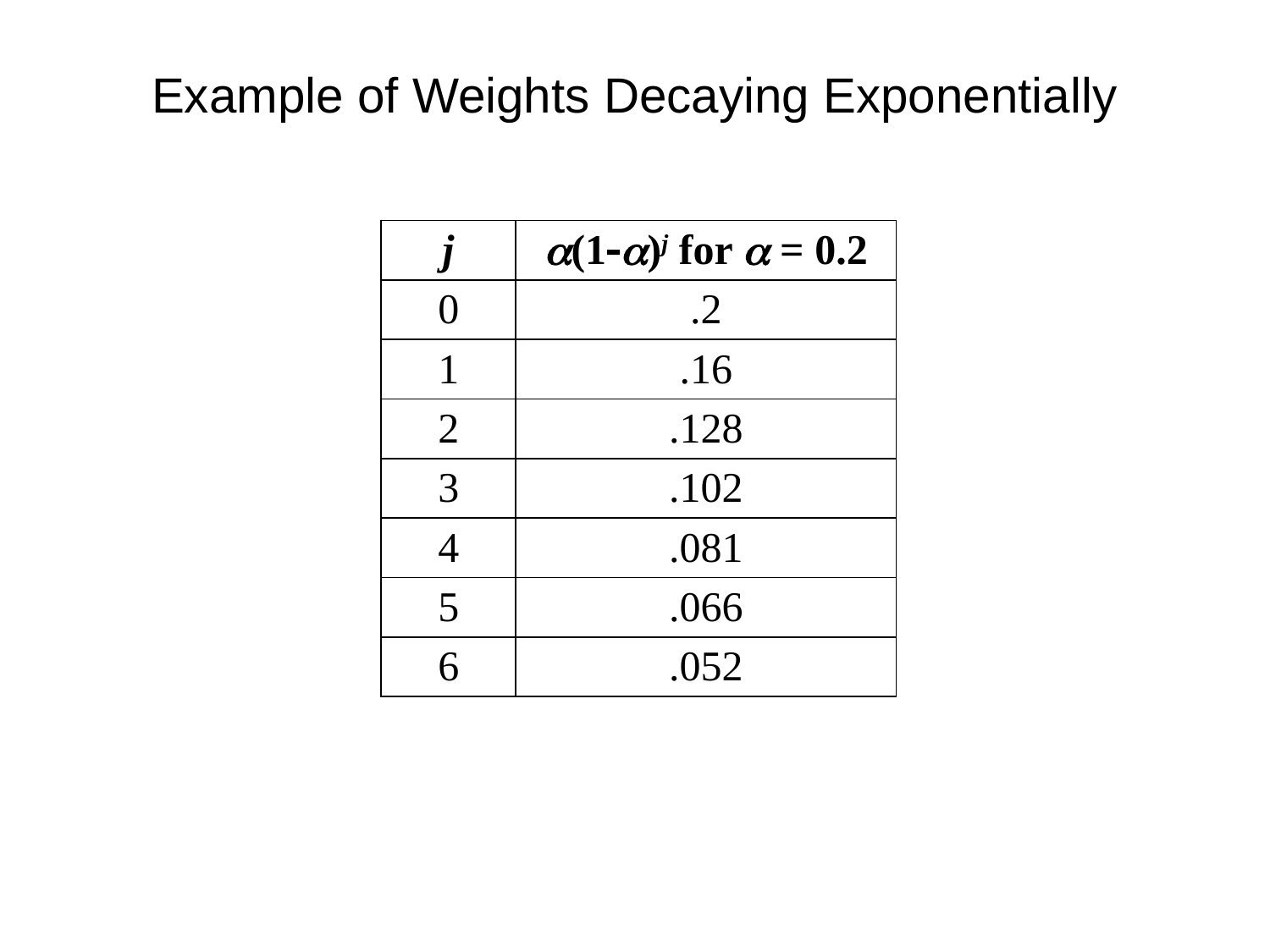

# Example of Weights Decaying Exponentially
| j | α(1−α)j for α = 0.2 |
| --- | --- |
| 0 | .2 |
| 1 | .16 |
| 2 | .128 |
| 3 | .102 |
| 4 | .081 |
| 5 | .066 |
| 6 | .052 |